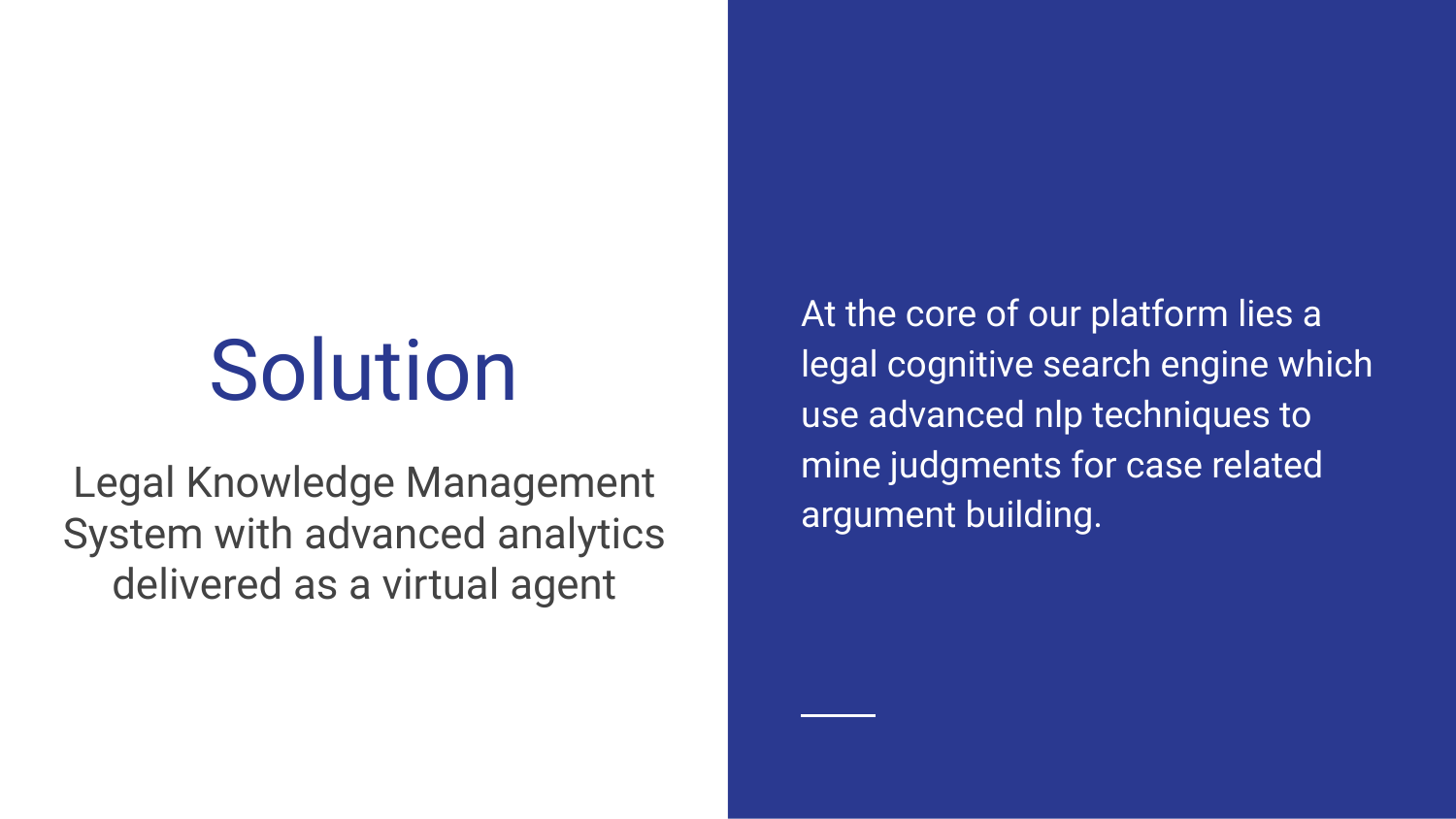

At the core of our platform lies a legal cognitive search engine which use advanced nlp techniques to mine judgments for case related argument building.
# Solution
Legal Knowledge Management System with advanced analytics delivered as a virtual agent